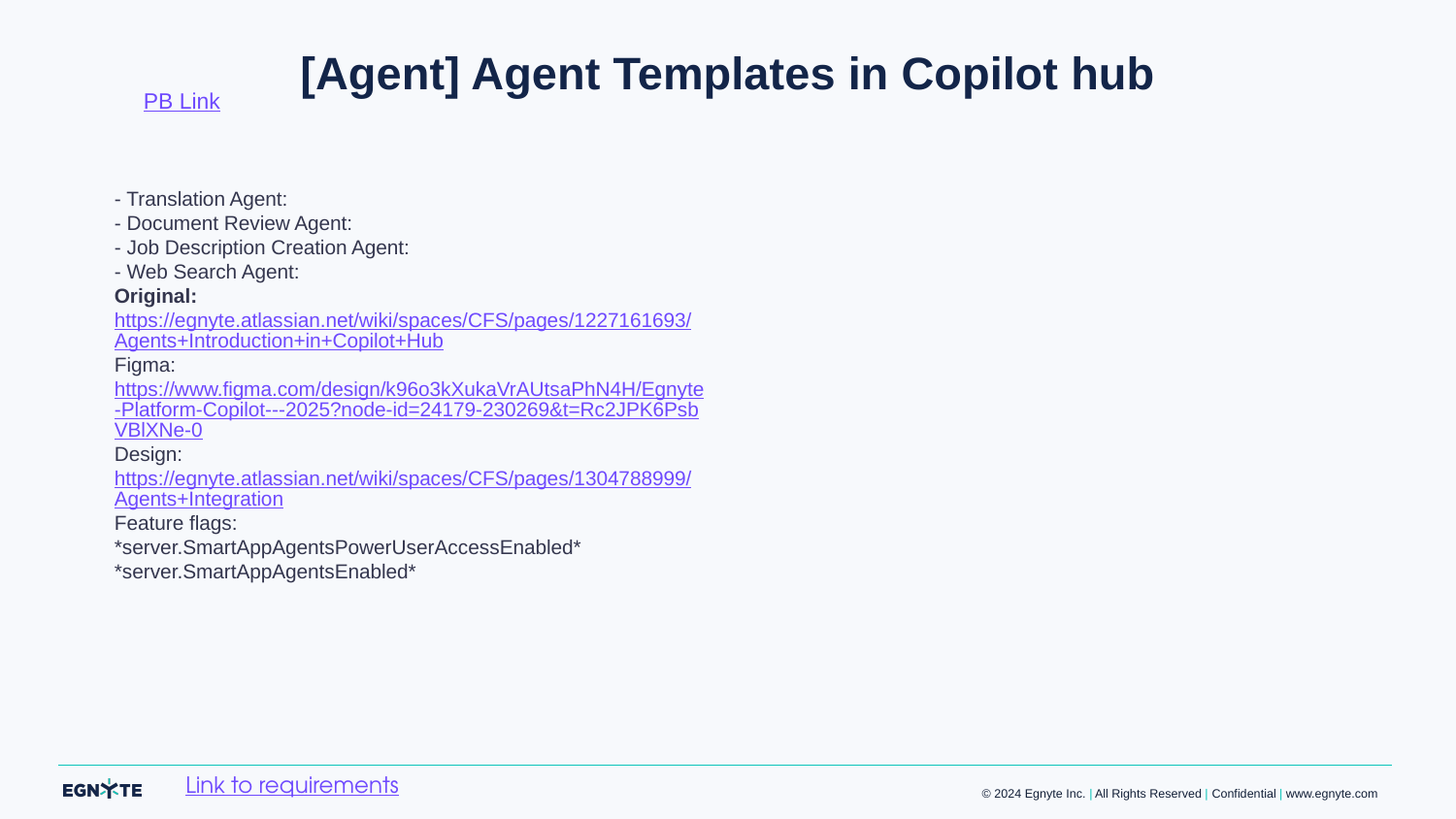

PB Link
# [Agent] Agent Templates in Copilot hub

- Translation Agent:
- Document Review Agent:
- Job Description Creation Agent:
- Web Search Agent:
Original:
https://egnyte.atlassian.net/wiki/spaces/CFS/pages/1227161693/Agents+Introduction+in+Copilot+Hub
Figma:
https://www.figma.com/design/k96o3kXukaVrAUtsaPhN4H/Egnyte-Platform-Copilot---2025?node-id=24179-230269&t=Rc2JPK6PsbVBlXNe-0
Design:
https://egnyte.atlassian.net/wiki/spaces/CFS/pages/1304788999/Agents+Integration
Feature flags:
*server.SmartAppAgentsPowerUserAccessEnabled*
*server.SmartAppAgentsEnabled*

Link to requirements